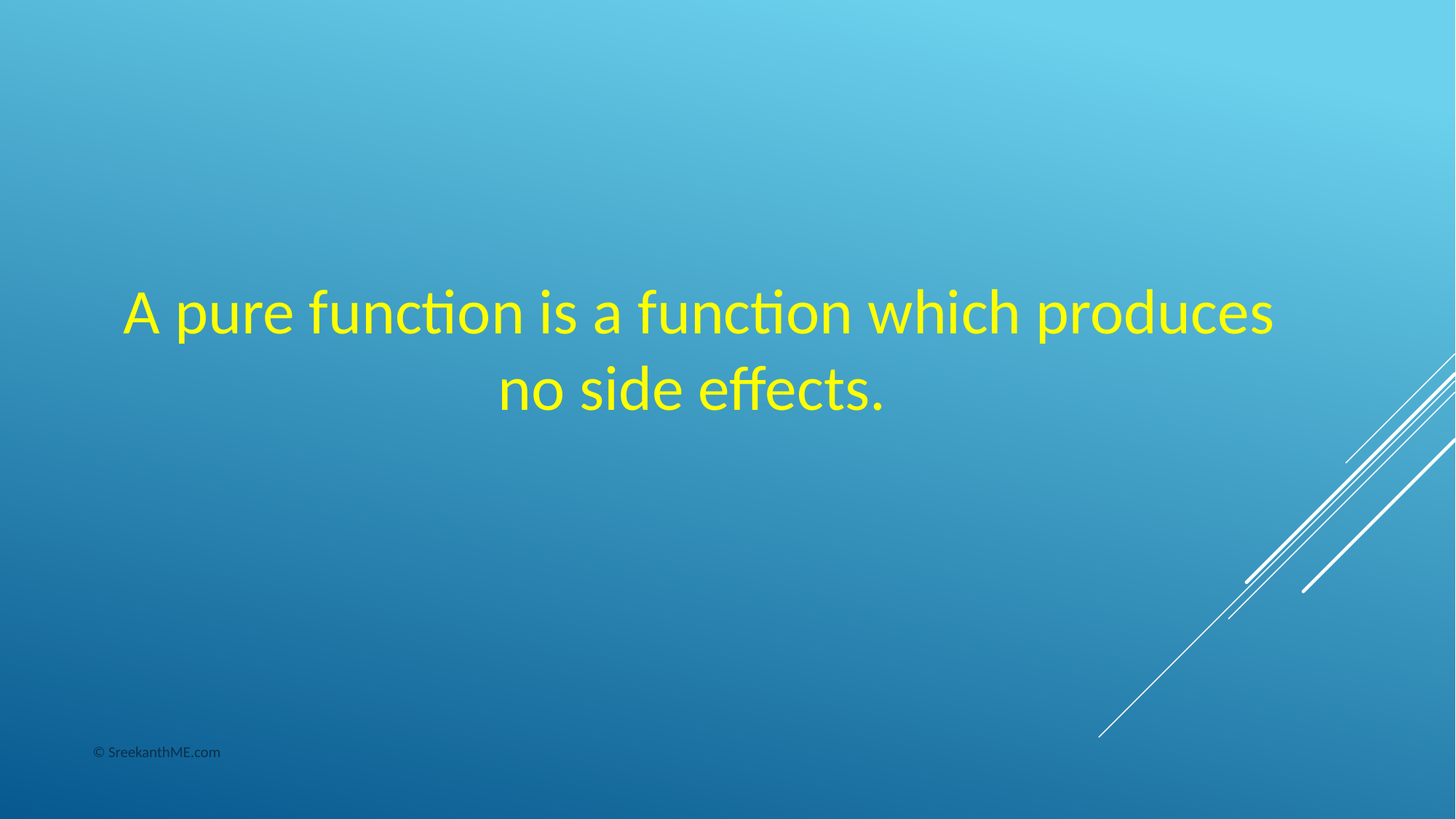

A pure function is a function which produces no side effects.
© SreekanthME.com